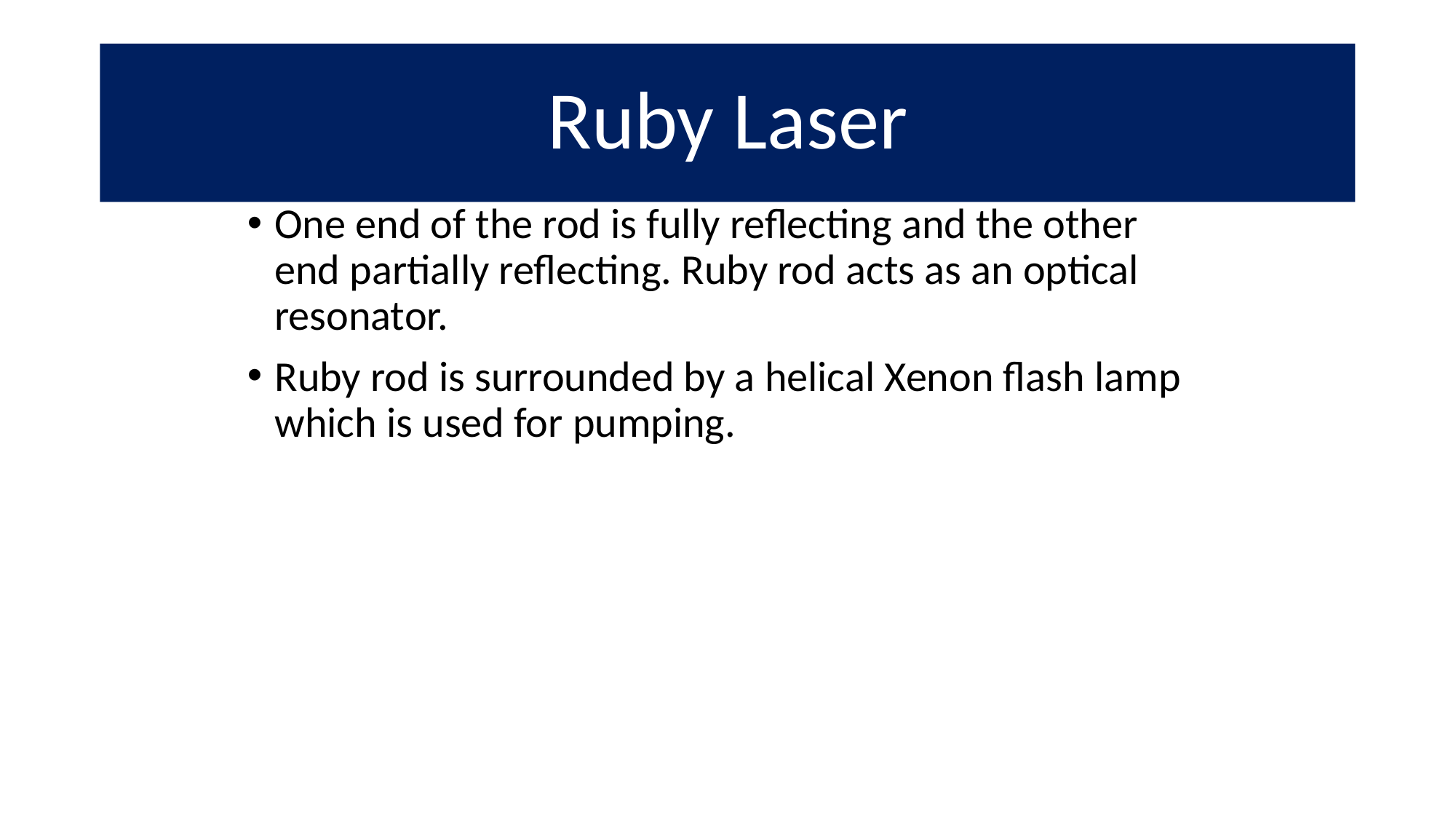

# Ruby Laser
One end of the rod is fully reflecting and the other end partially reflecting. Ruby rod acts as an optical resonator.
Ruby rod is surrounded by a helical Xenon flash lamp which is used for pumping.